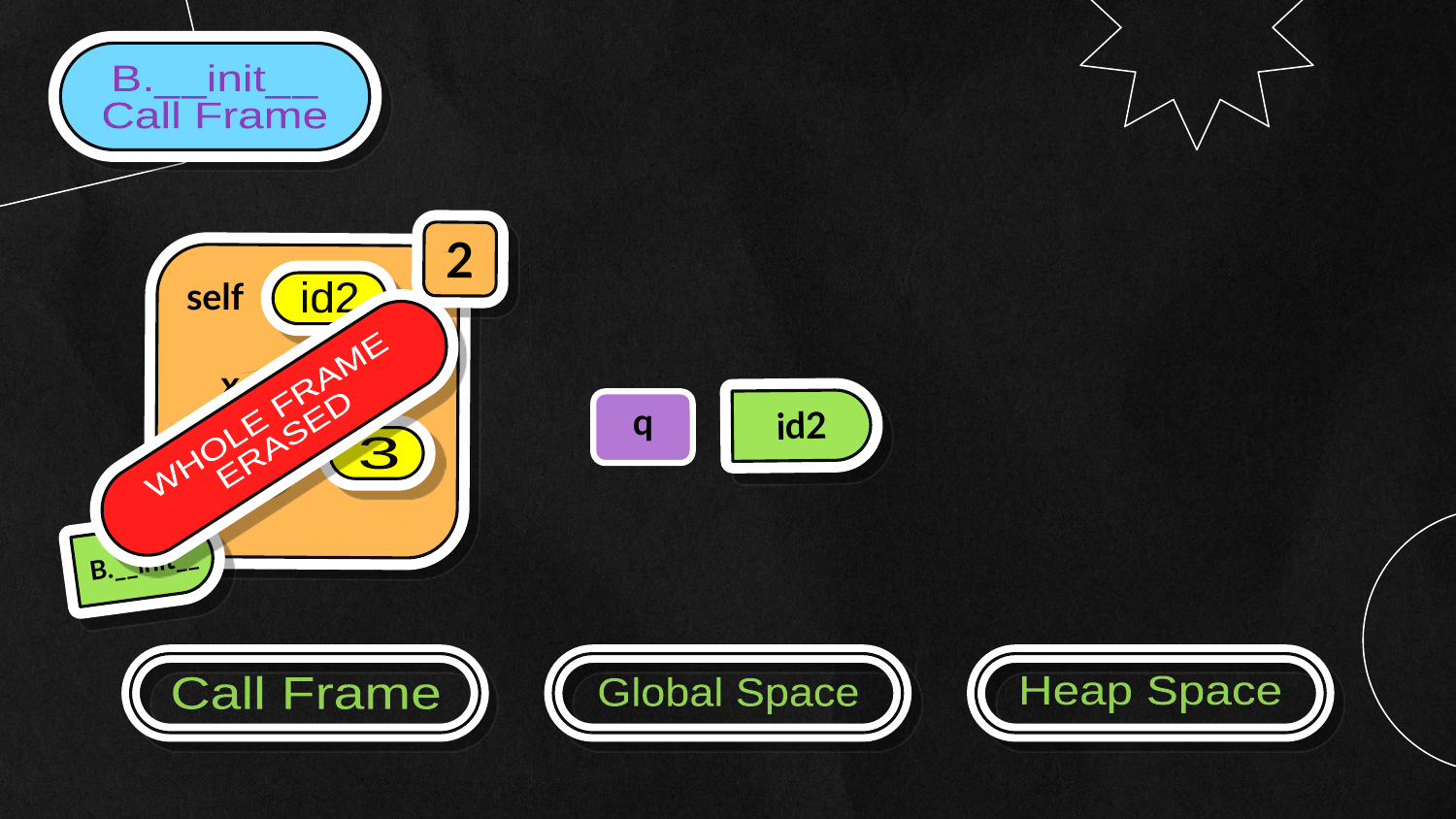

B.__init__
Call Frame

2

self
    x               y

id2

WHOLE FRAME
ERASED

id2
q

7

3

B.__init__

Call Frame

Global Space

Heap Space